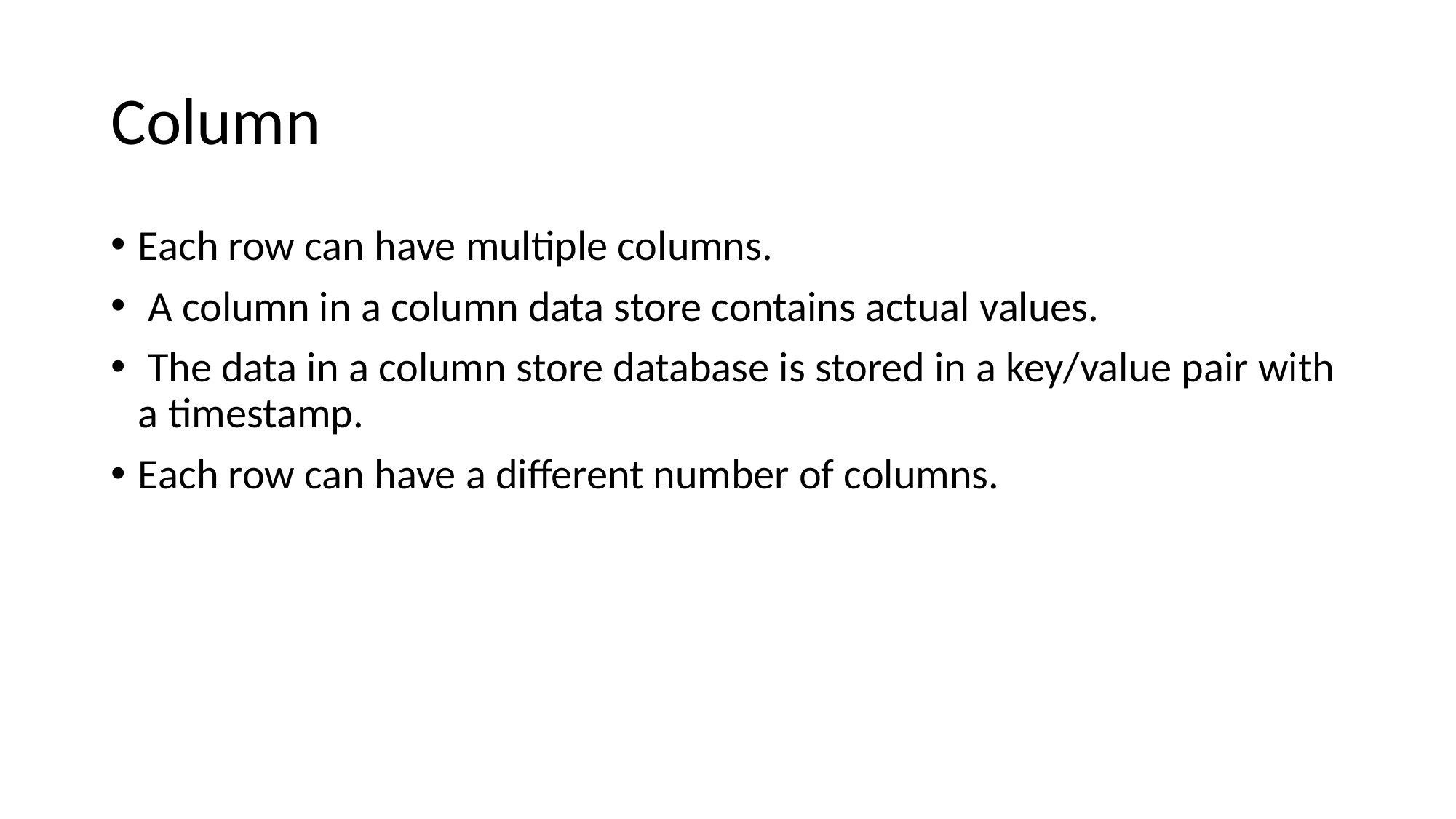

# Column
Each row can have multiple columns.
 A column in a column data store contains actual values.
 The data in a column store database is stored in a key/value pair with a timestamp.
Each row can have a different number of columns.